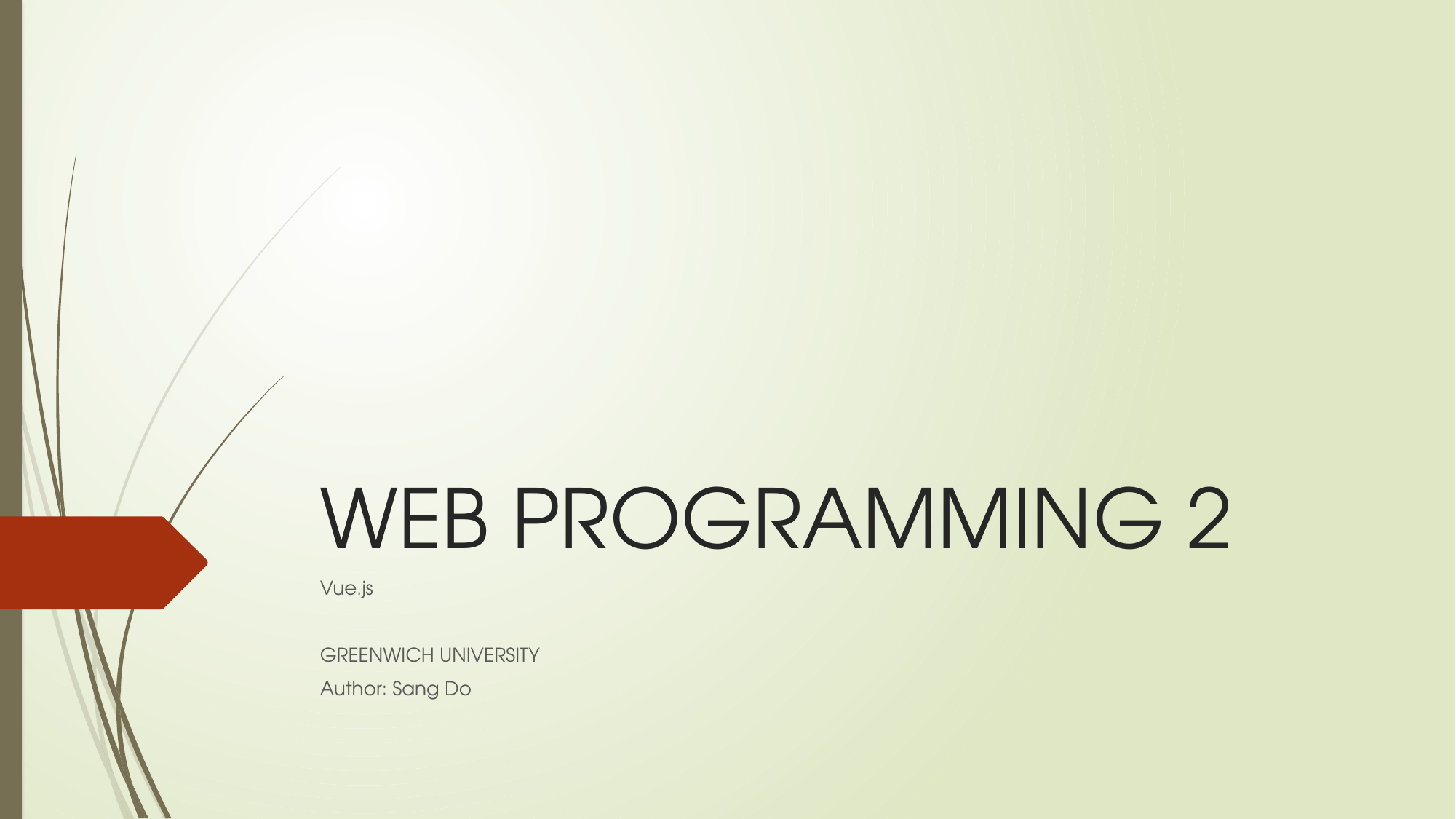

# WEB PROGRAMMING 2
Vue.js

GREENWICH UNIVERSITY
Author: Sang Do